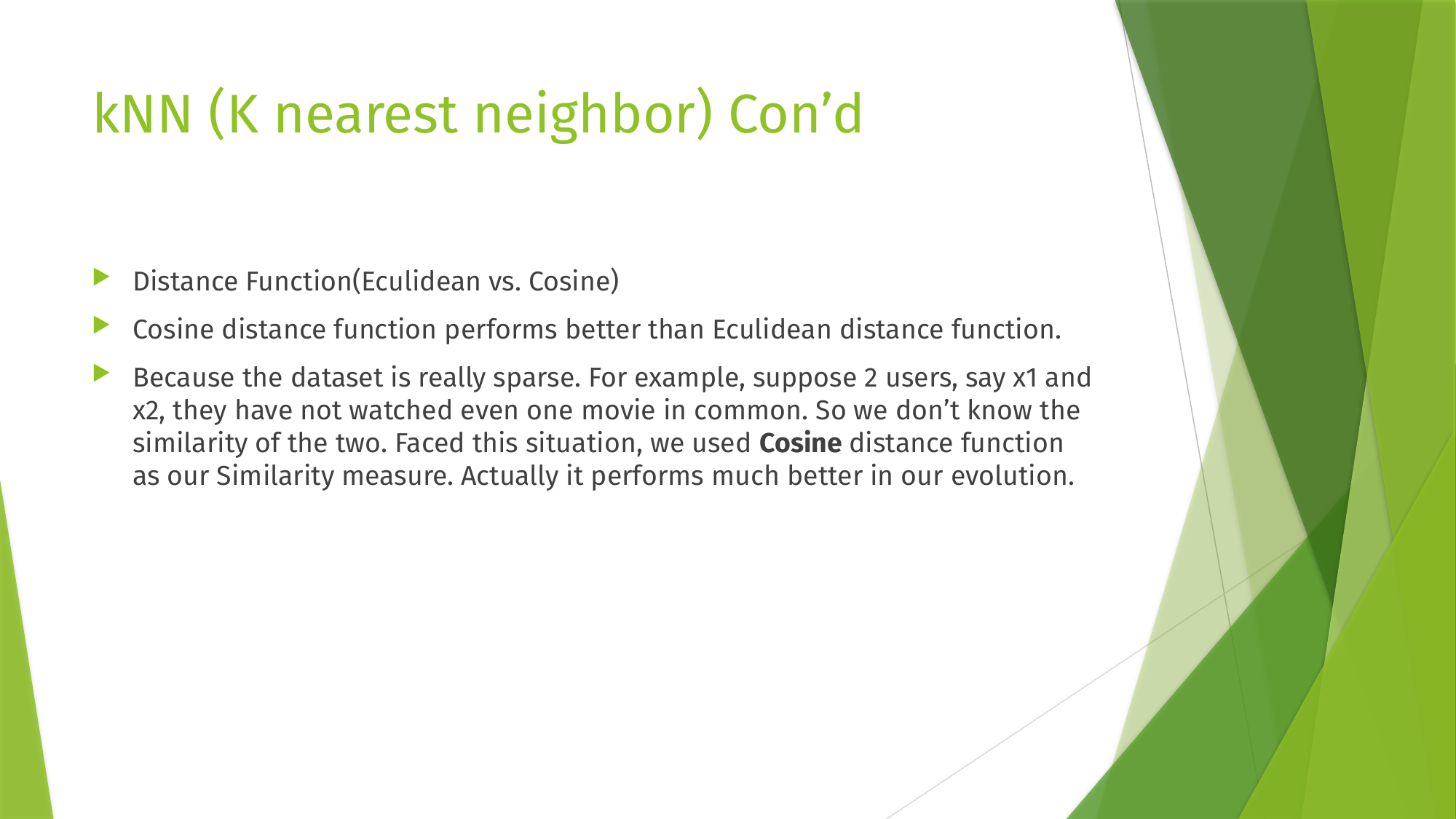

# kNN (K nearest neighbor) Con’d
Distance Function(Eculidean vs. Cosine)
Cosine distance function performs better than Eculidean distance function.
Because the dataset is really sparse. For example, suppose 2 users, say x1 and x2, they have not watched even one movie in common. So we don’t know the similarity of the two. Faced this situation, we used Cosine distance function as our Similarity measure. Actually it performs much better in our evolution.